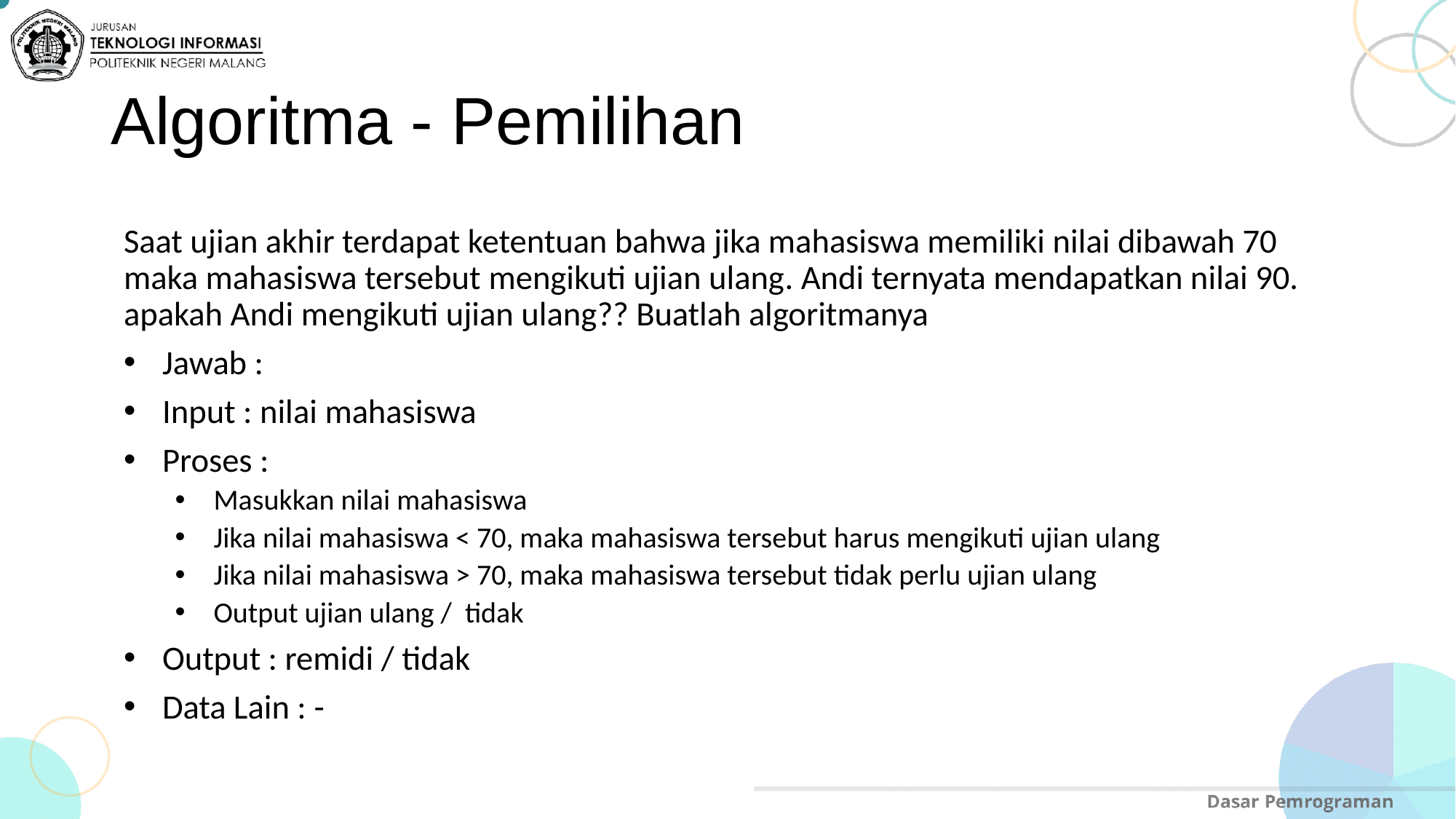

# Algoritma - Pemilihan
Saat ujian akhir terdapat ketentuan bahwa jika mahasiswa memiliki nilai dibawah 70 maka mahasiswa tersebut mengikuti ujian ulang. Andi ternyata mendapatkan nilai 90. apakah Andi mengikuti ujian ulang?? Buatlah algoritmanya
Jawab :
Input : nilai mahasiswa
Proses :
Masukkan nilai mahasiswa
Jika nilai mahasiswa < 70, maka mahasiswa tersebut harus mengikuti ujian ulang
Jika nilai mahasiswa > 70, maka mahasiswa tersebut tidak perlu ujian ulang
Output ujian ulang /  tidak
Output : remidi / tidak
Data Lain : -